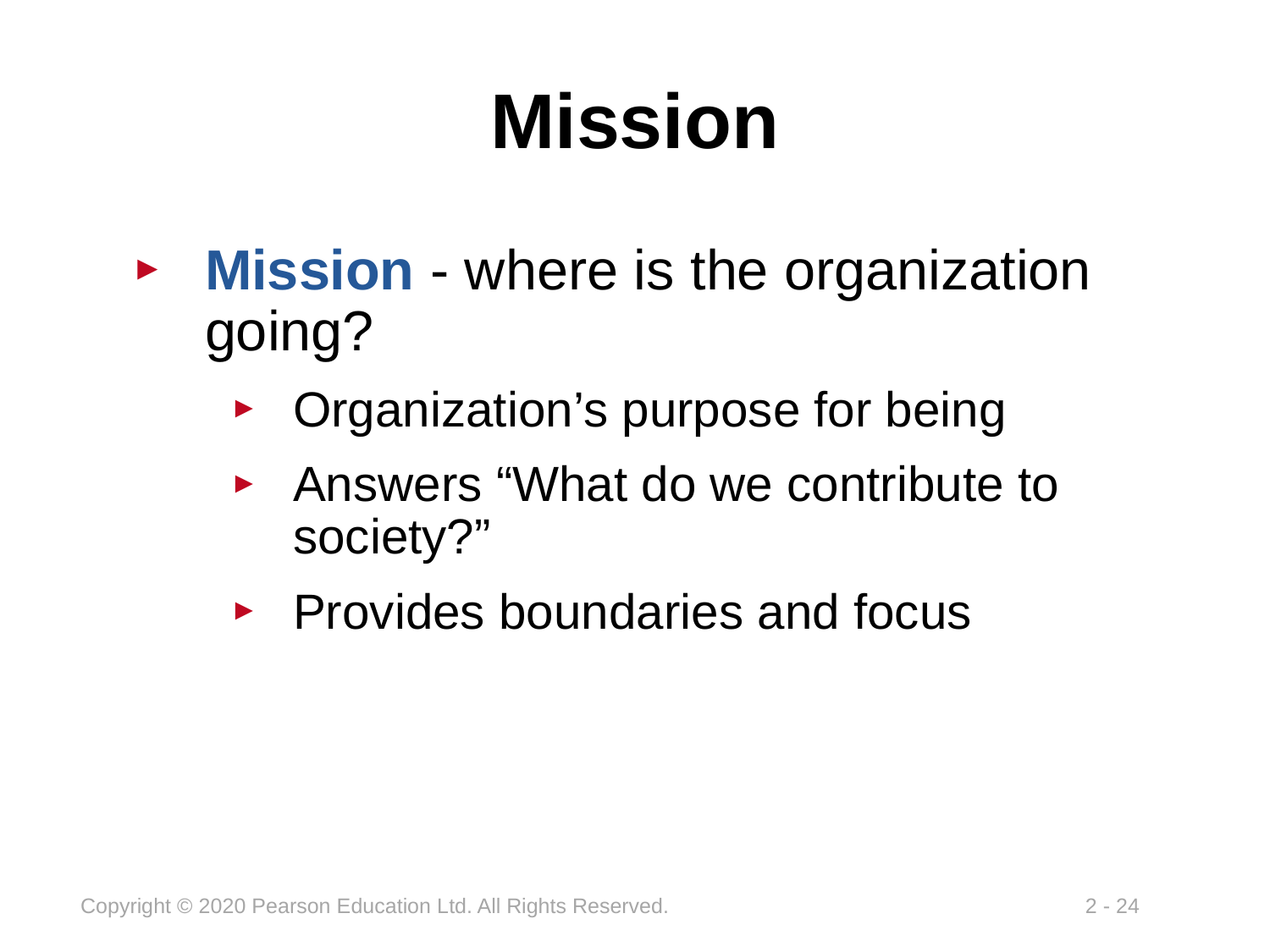

# Mission
Mission - where is the organization going?
Organization’s purpose for being
Answers “What do we contribute to society?”
Provides boundaries and focus